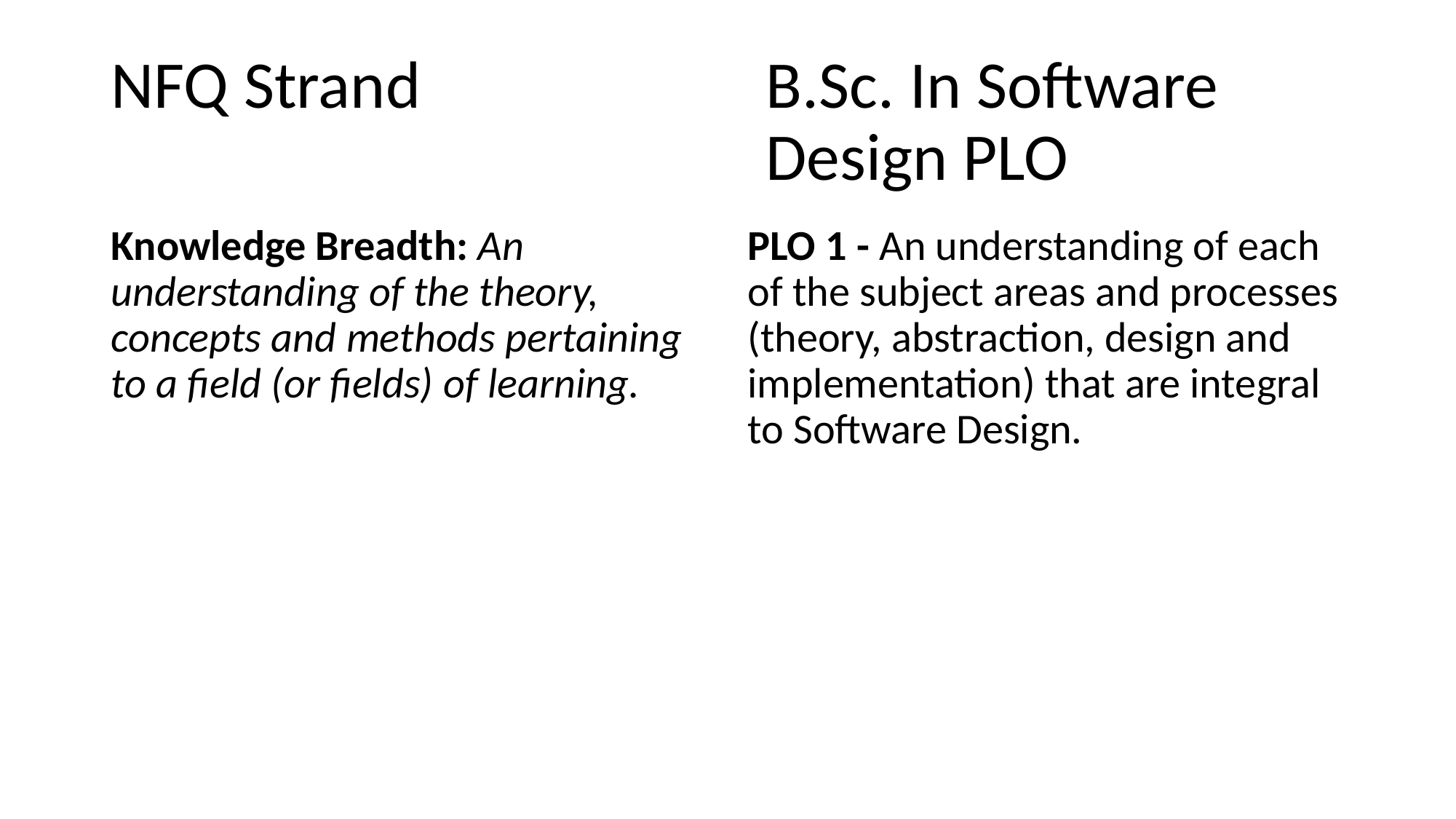

# NFQ Strand				B.Sc. In Software 							Design PLO
Knowledge Breadth: An understanding of the theory, concepts and methods pertaining to a field (or fields) of learning.

PLO 1 - An understanding of each of the subject areas and processes (theory, abstraction, design and implementation) that are integral to Software Design.